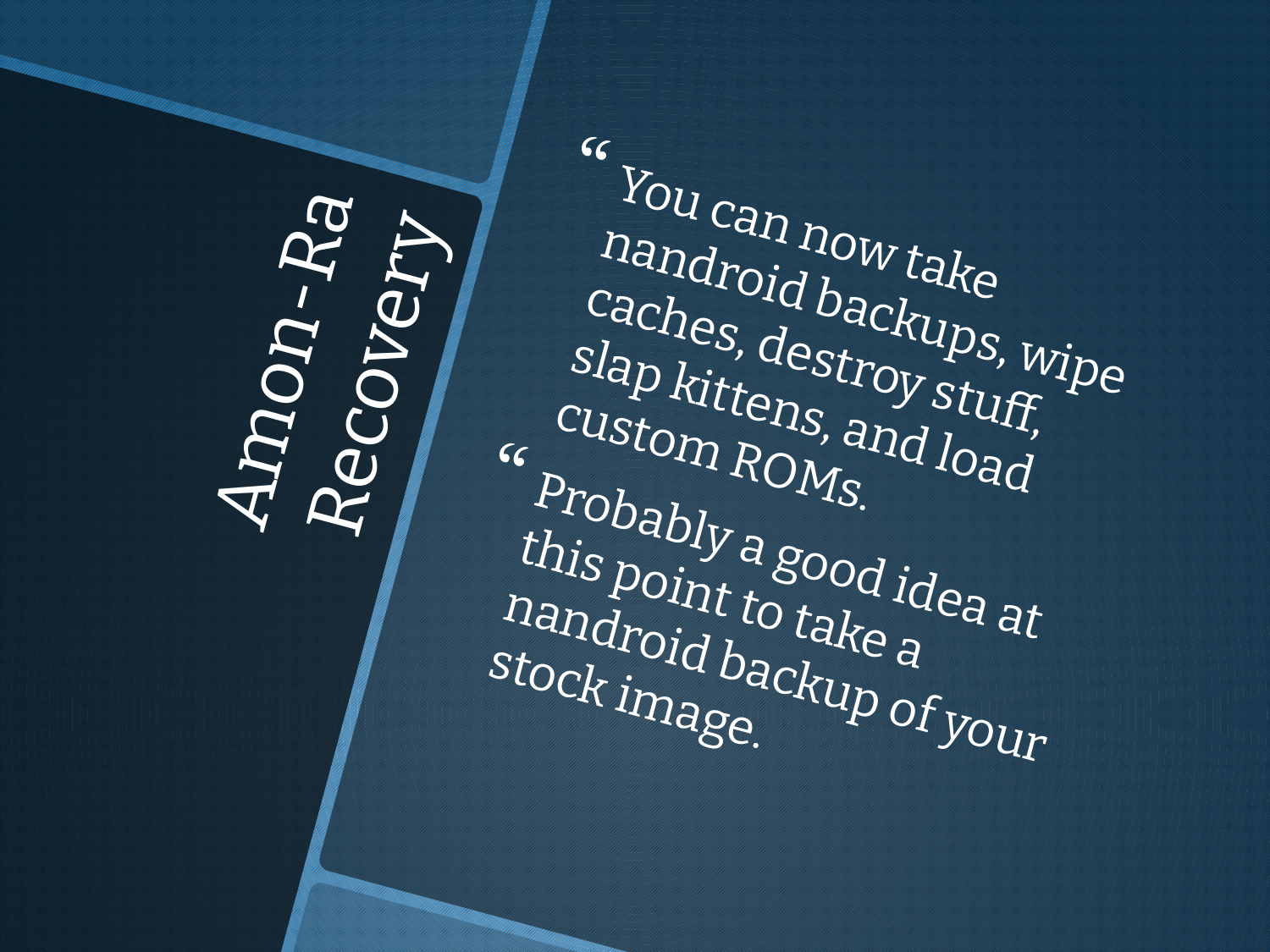

You can now take nandroid backups, wipe caches, destroy stuff, slap kittens, and load custom ROMs.
Probably a good idea at this point to take a nandroid backup of your stock image.
# Amon-Ra Recovery